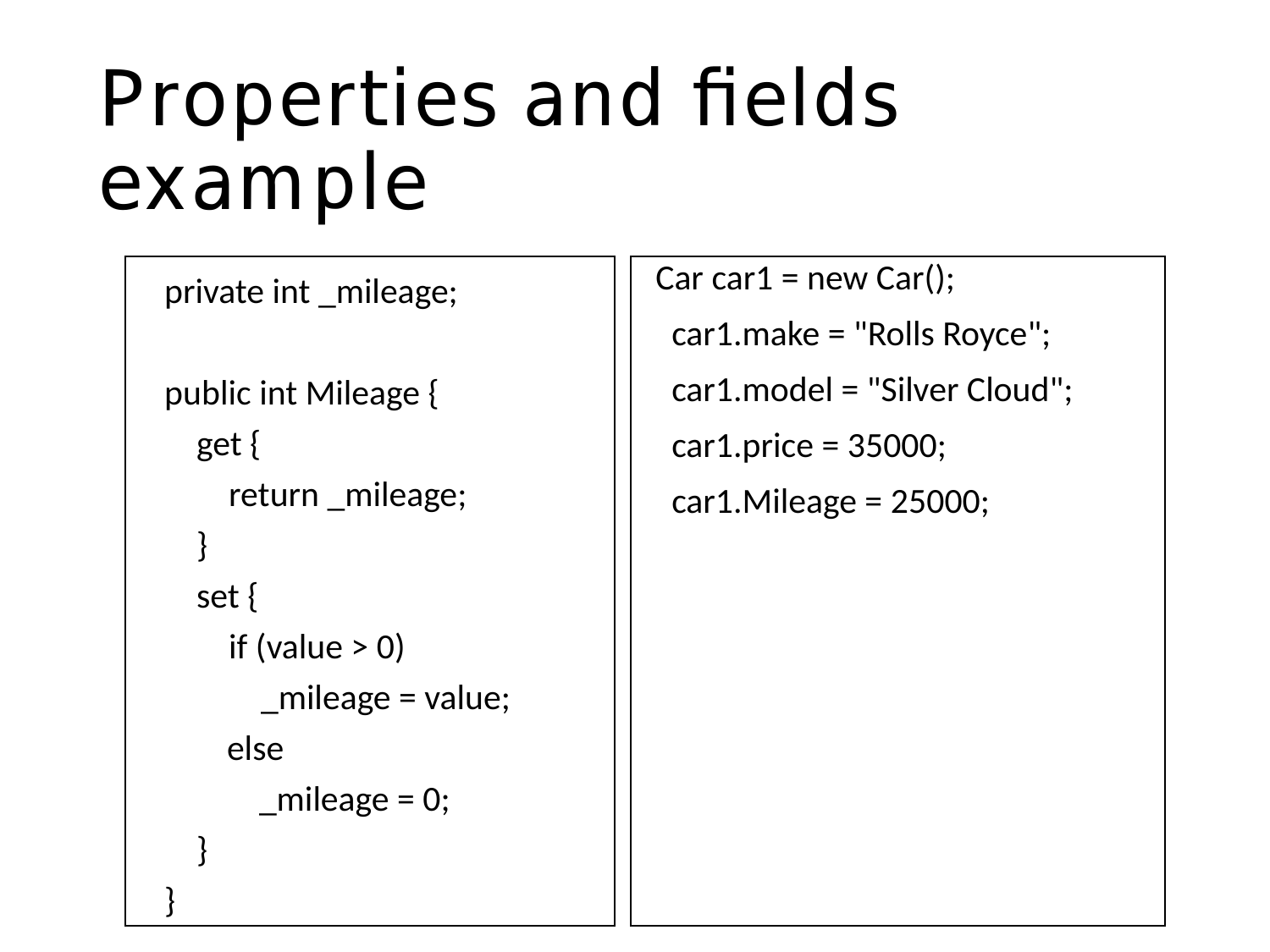

# Properties and fields example
        private int _mileage;

        public int Mileage {
            get {
                return _mileage;
            }
            set {
                if (value > 0)
                    _mileage = value;
	else
	    _mileage = 0;
            }
        }
Car car1 = new Car();
  car1.make = "Rolls Royce";
  car1.model = "Silver Cloud";
  car1.price = 35000;
  car1.Mileage = 25000;